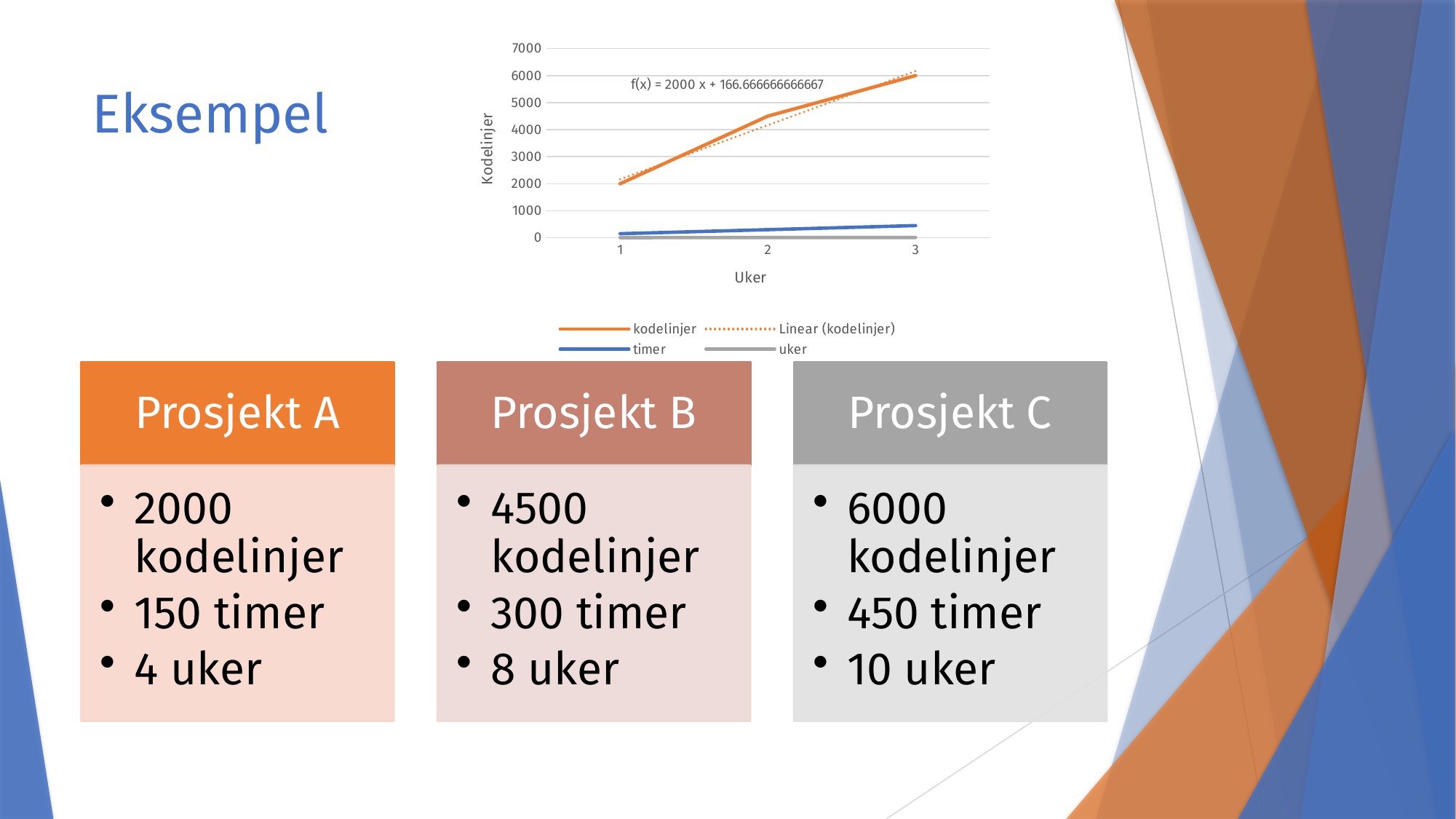

### Chart

| Category | kodelinjer | timer | uker |
|---|---|---|---|
# Eksempel
Prosjekt A
2000 kodelinjer
150 timer
4 uker
Prosjekt B
4500 kodelinjer
300 timer
8 uker
Prosjekt C
6000 kodelinjer
450 timer
10 uker